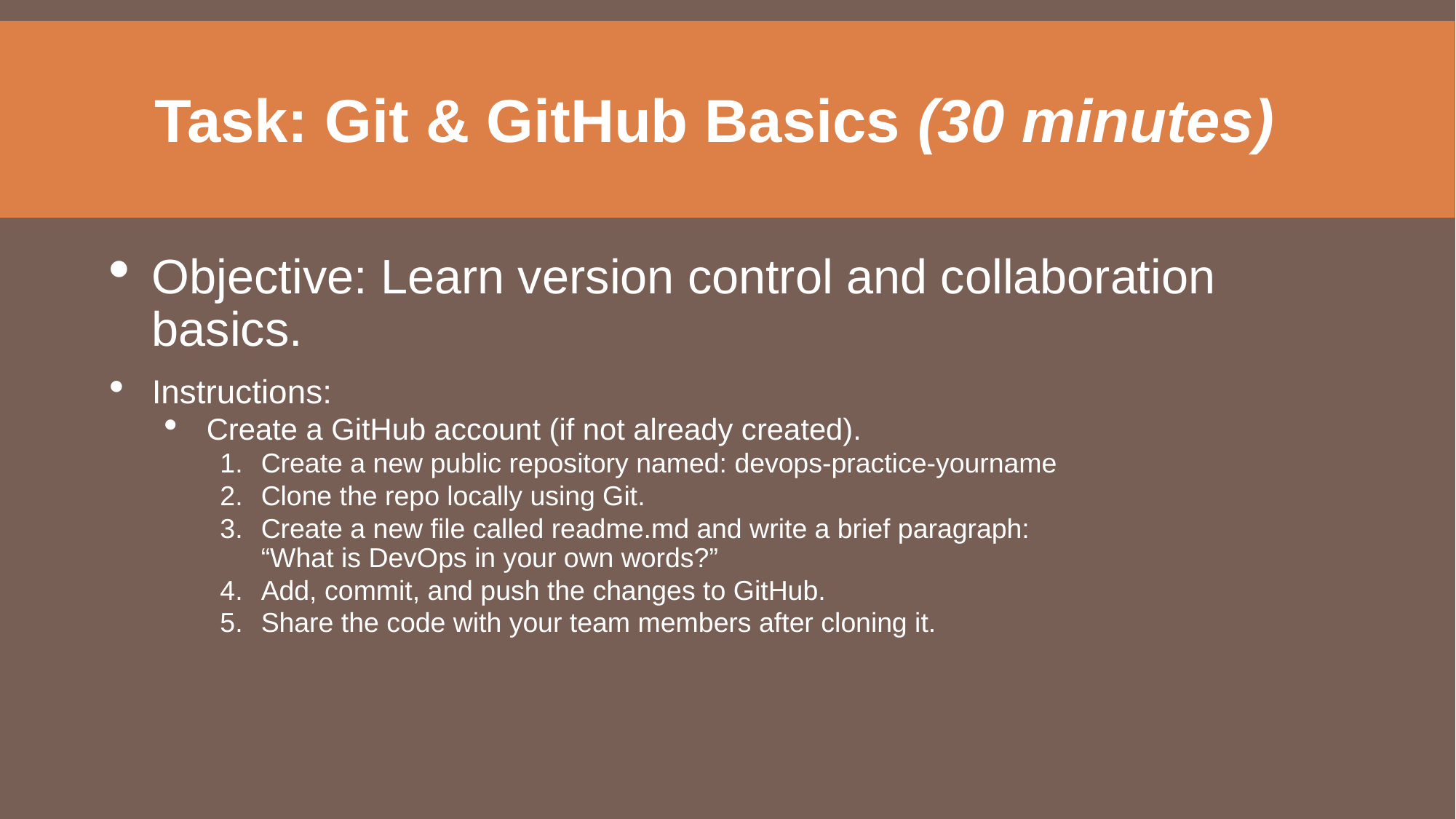

# Task: Git & GitHub Basics (30 minutes)
Objective: Learn version control and collaboration basics.
Instructions:
Create a GitHub account (if not already created).
Create a new public repository named: devops-practice-yourname
Clone the repo locally using Git.
Create a new file called readme.md and write a brief paragraph:
“What is DevOps in your own words?”
Add, commit, and push the changes to GitHub.
Share the code with your team members after cloning it.